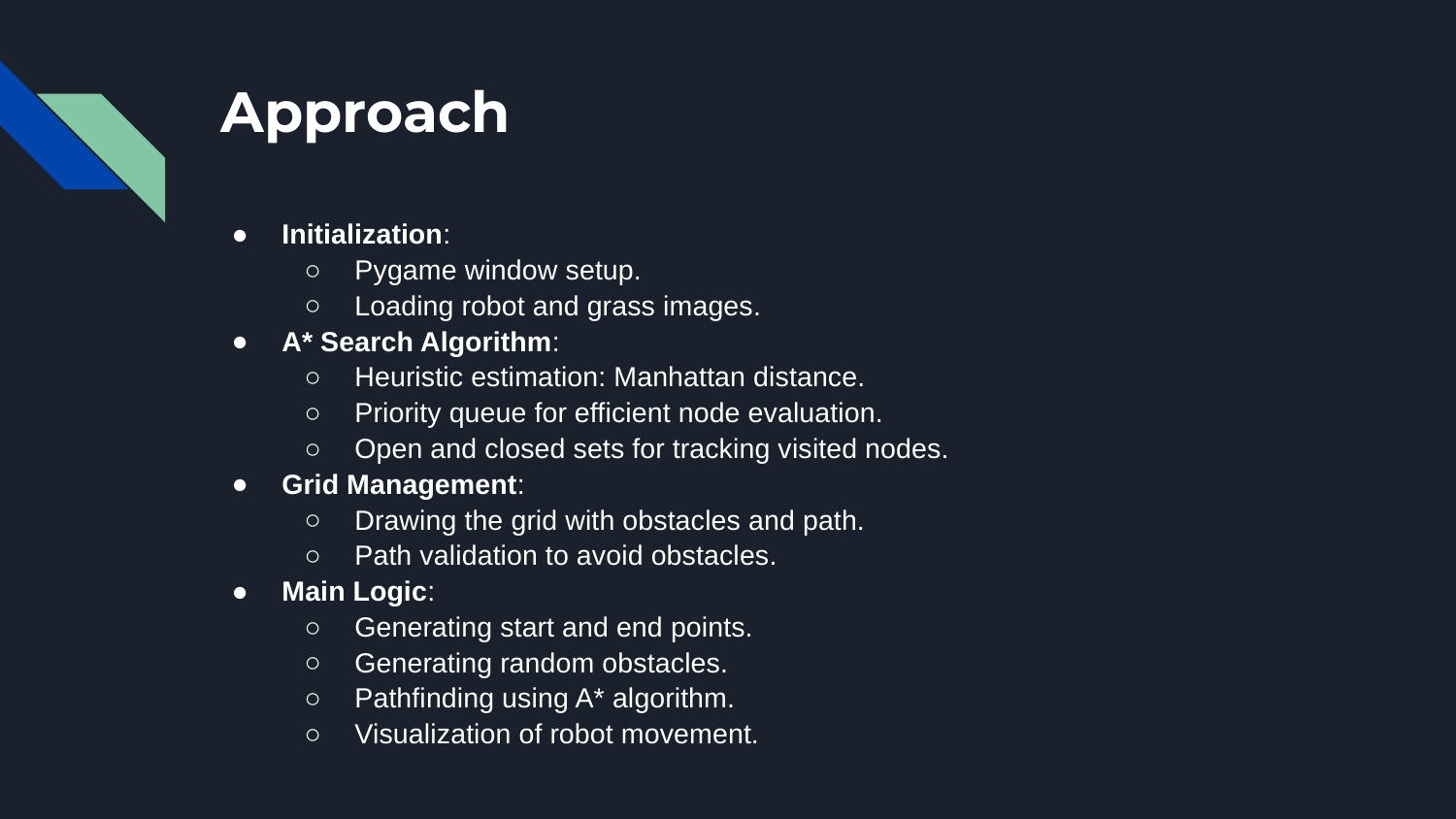

# Approach
Initialization:
Pygame window setup.
Loading robot and grass images.
A* Search Algorithm:
Heuristic estimation: Manhattan distance.
Priority queue for efficient node evaluation.
Open and closed sets for tracking visited nodes.
Grid Management:
Drawing the grid with obstacles and path.
Path validation to avoid obstacles.
Main Logic:
Generating start and end points.
Generating random obstacles.
Pathfinding using A* algorithm.
Visualization of robot movement.